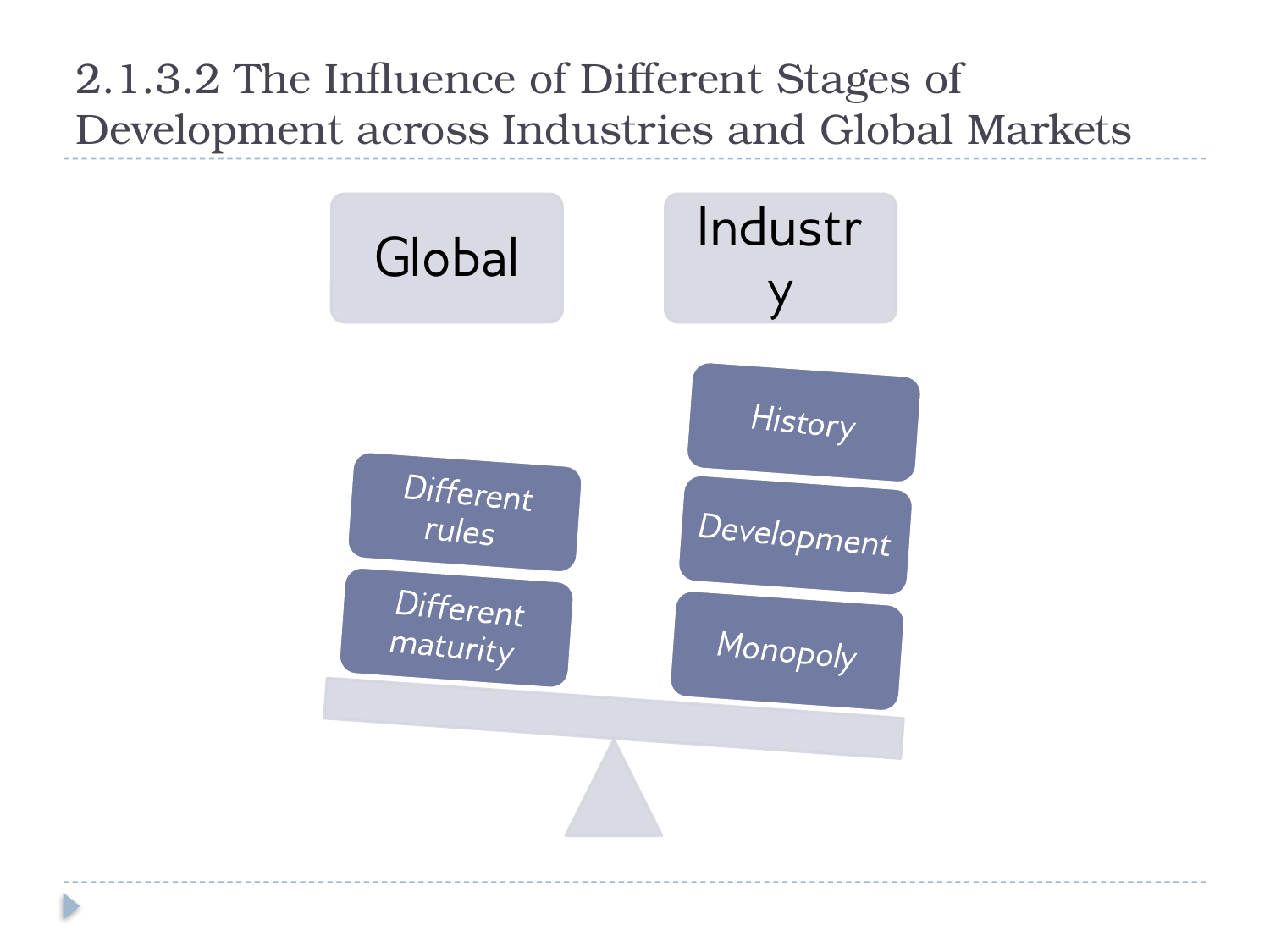

# 2.1.3.2 The Influence of Different Stages of Development across Industries and Global Markets
Global
Industry
Monopoly
Development
History
Different maturity
Different rules